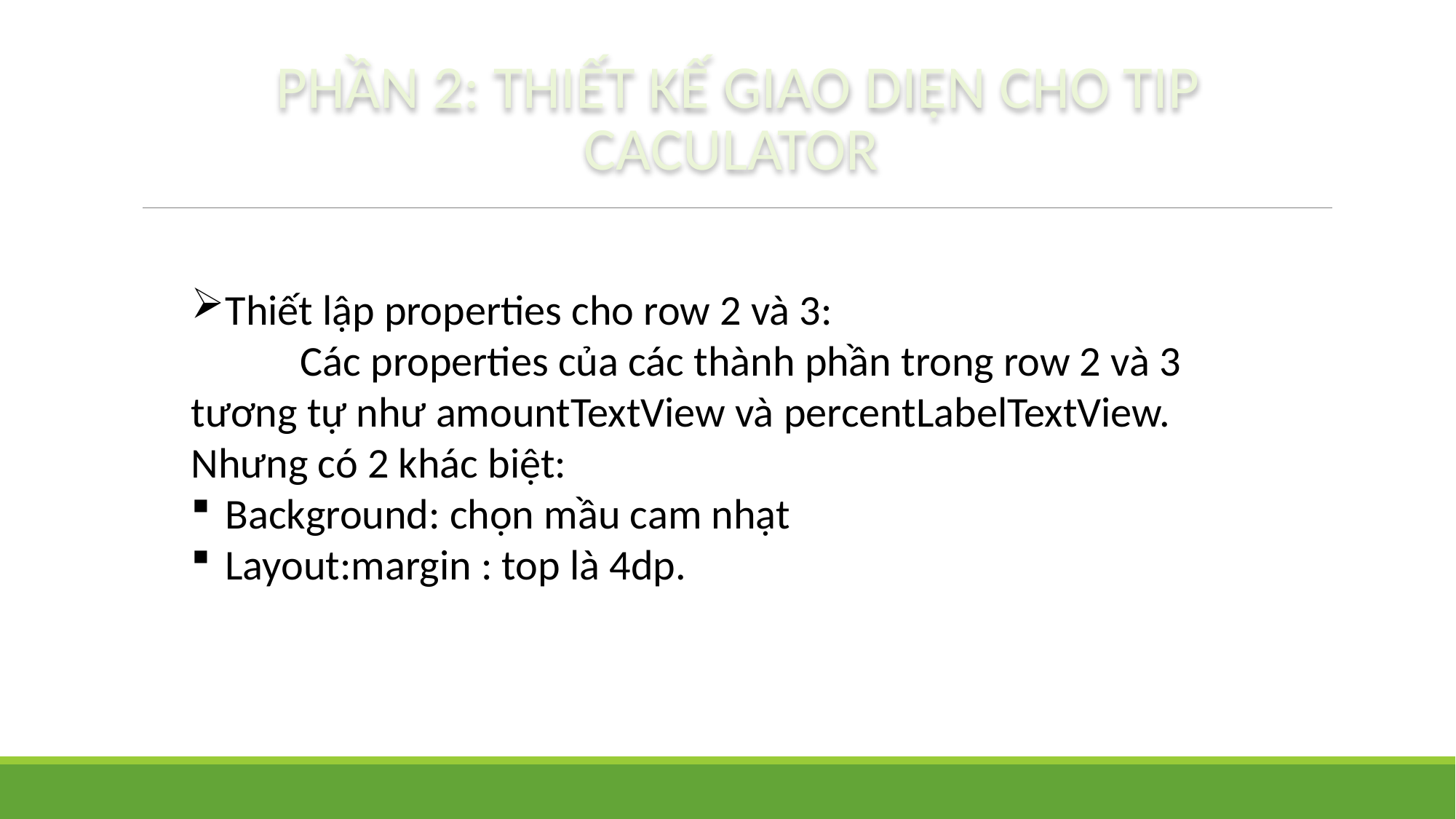

# PHẦN 2: THIẾT KẾ GIAO DIỆN CHO TIP CACULATOR
Thiết lập properties cho row 2 và 3:
	Các properties của các thành phần trong row 2 và 3 tương tự như amountTextView và percentLabelTextView. Nhưng có 2 khác biệt:
Background: chọn mầu cam nhạt
Layout:margin : top là 4dp.